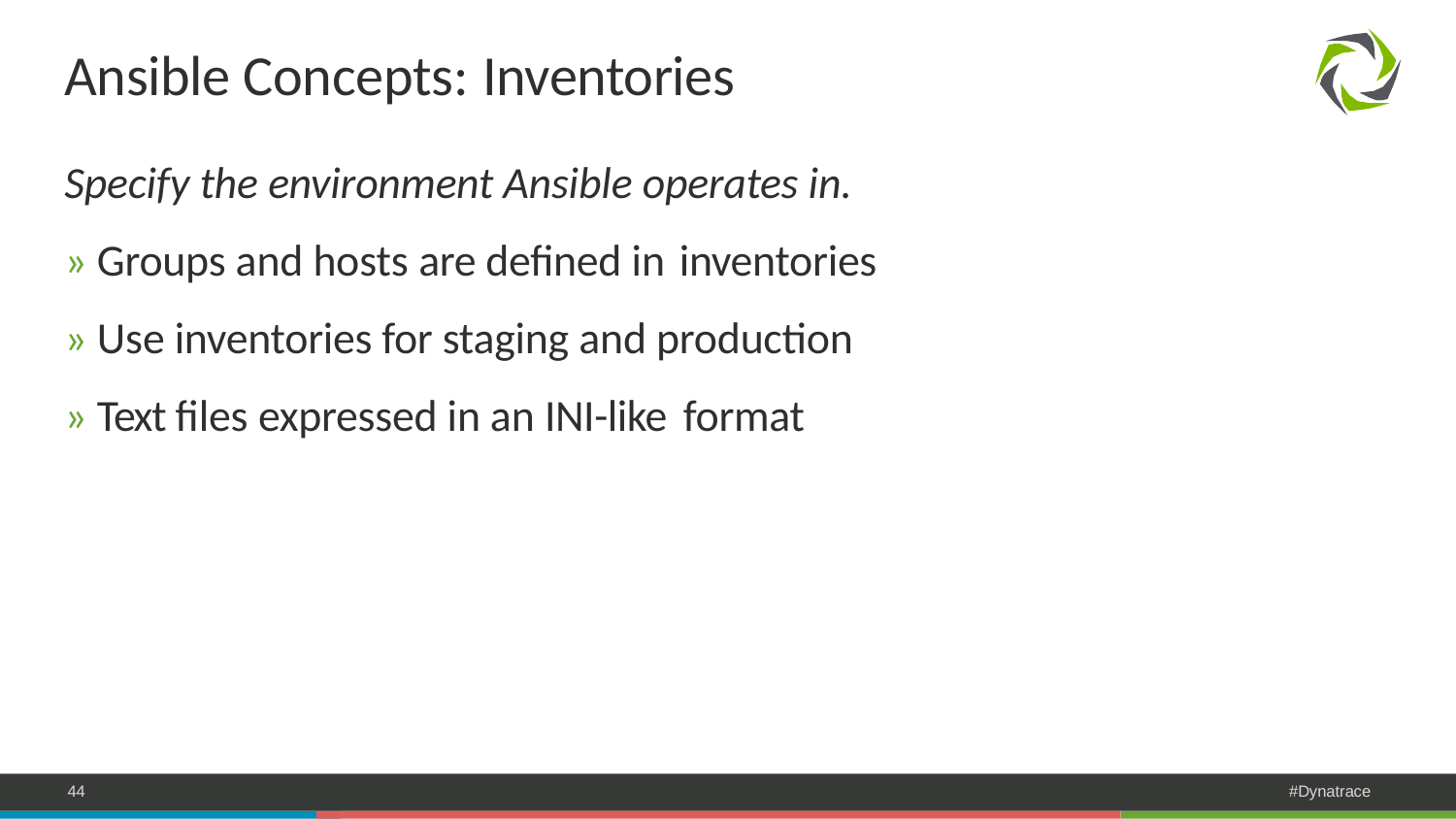

# Ansible Concepts: Inventories
Specify the environment Ansible operates in.
» Groups and hosts are defined in inventories
» Use inventories for staging and production
» Text files expressed in an INI-like format
44
#Dynatrace